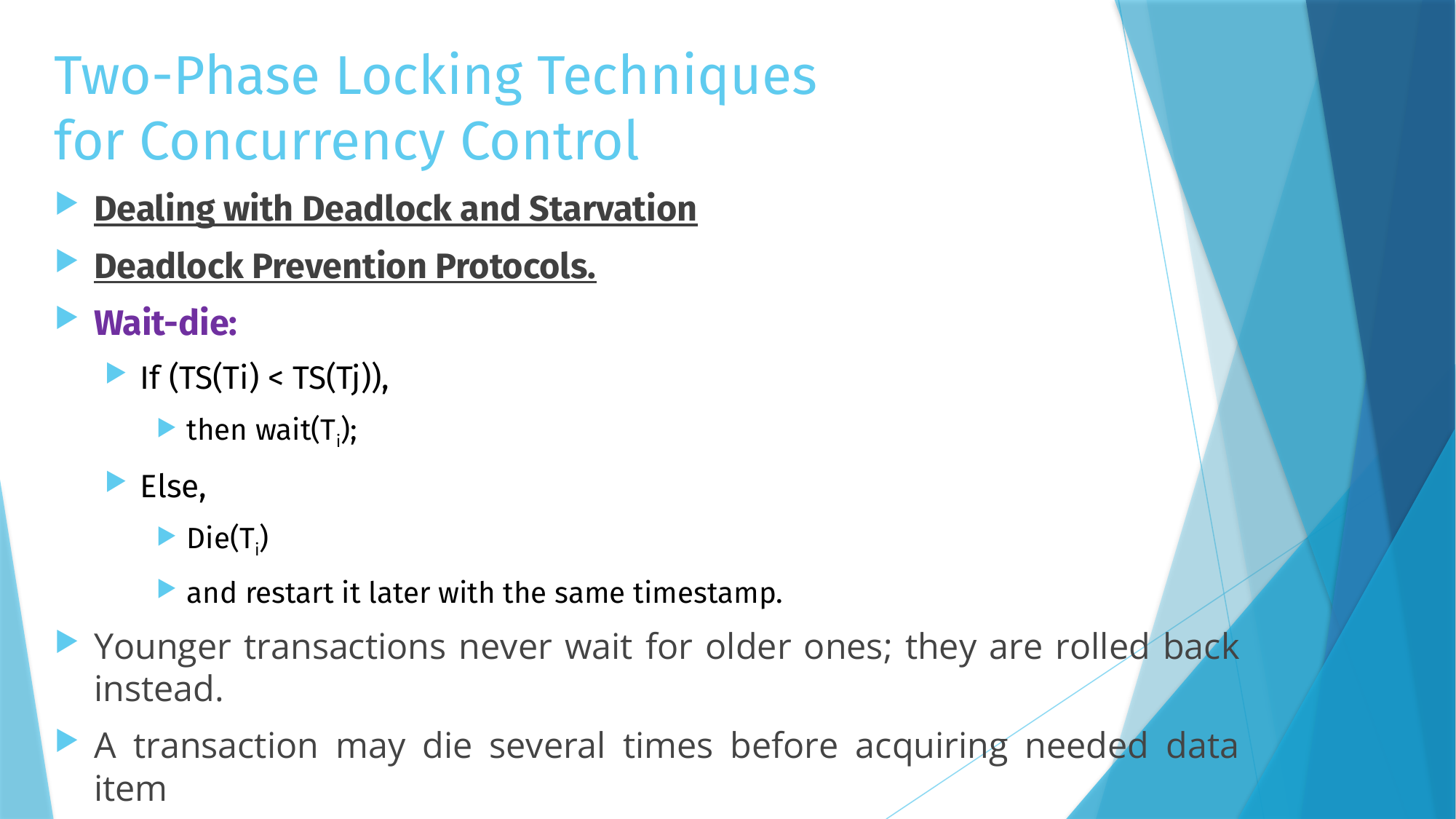

# Two-Phase Locking Techniques for Concurrency Control
Dealing with Deadlock and Starvation
Deadlock Prevention Protocols.
Wait-die:
If (TS(Ti) < TS(Tj)),
then wait(Ti);
Else,
Die(Ti)
and restart it later with the same timestamp.
Younger transactions never wait for older ones; they are rolled back instead.
A transaction may die several times before acquiring needed data item